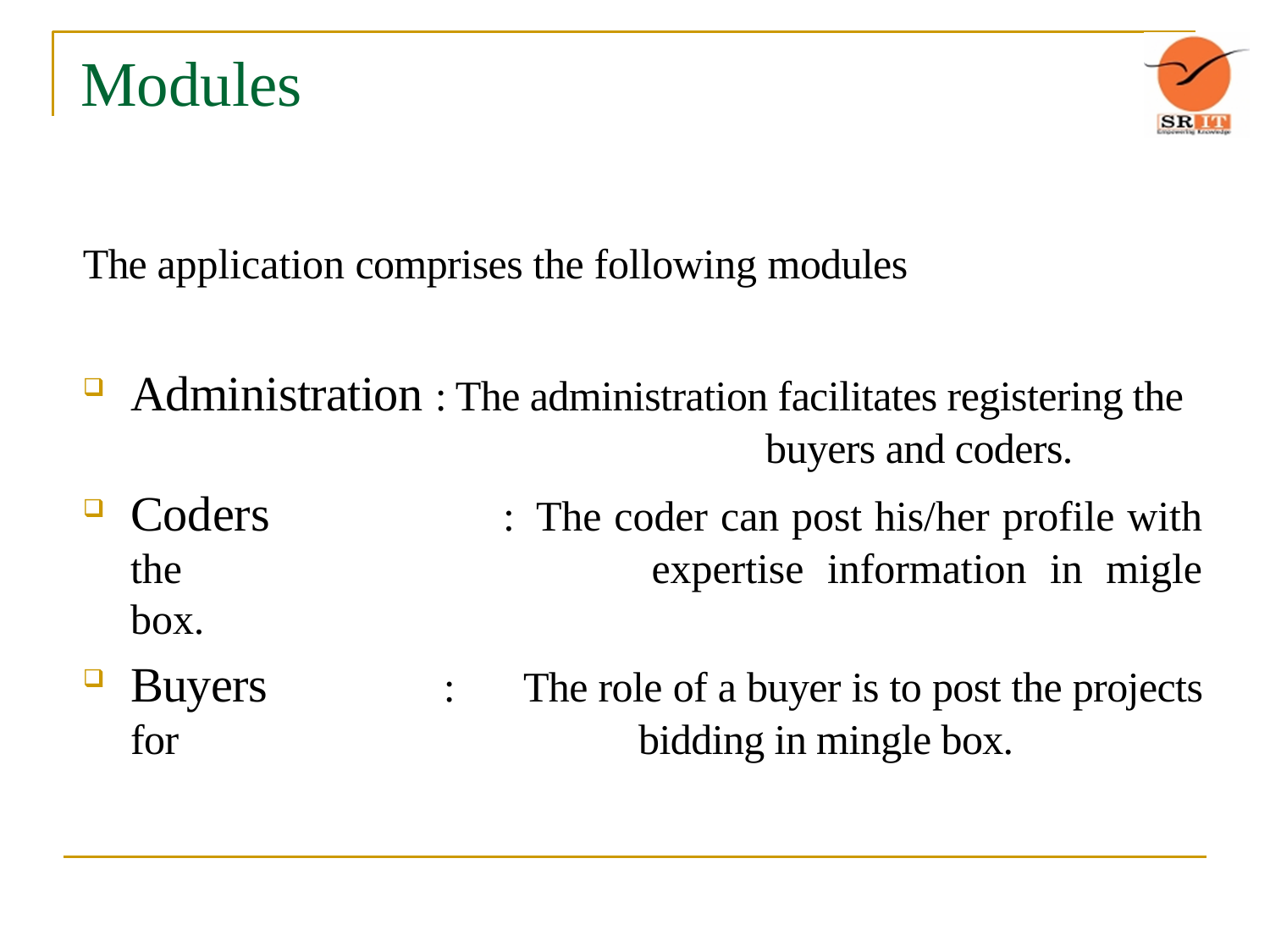

# Modules
The application comprises the following modules

Administration : The administration facilitates registering the                       				buyers and coders.
Coders  	         :	The coder can post his/her profile with the 				expertise information in migle box.
Buyers              : 	The role of a buyer is to post the projects for 				bidding in mingle box.